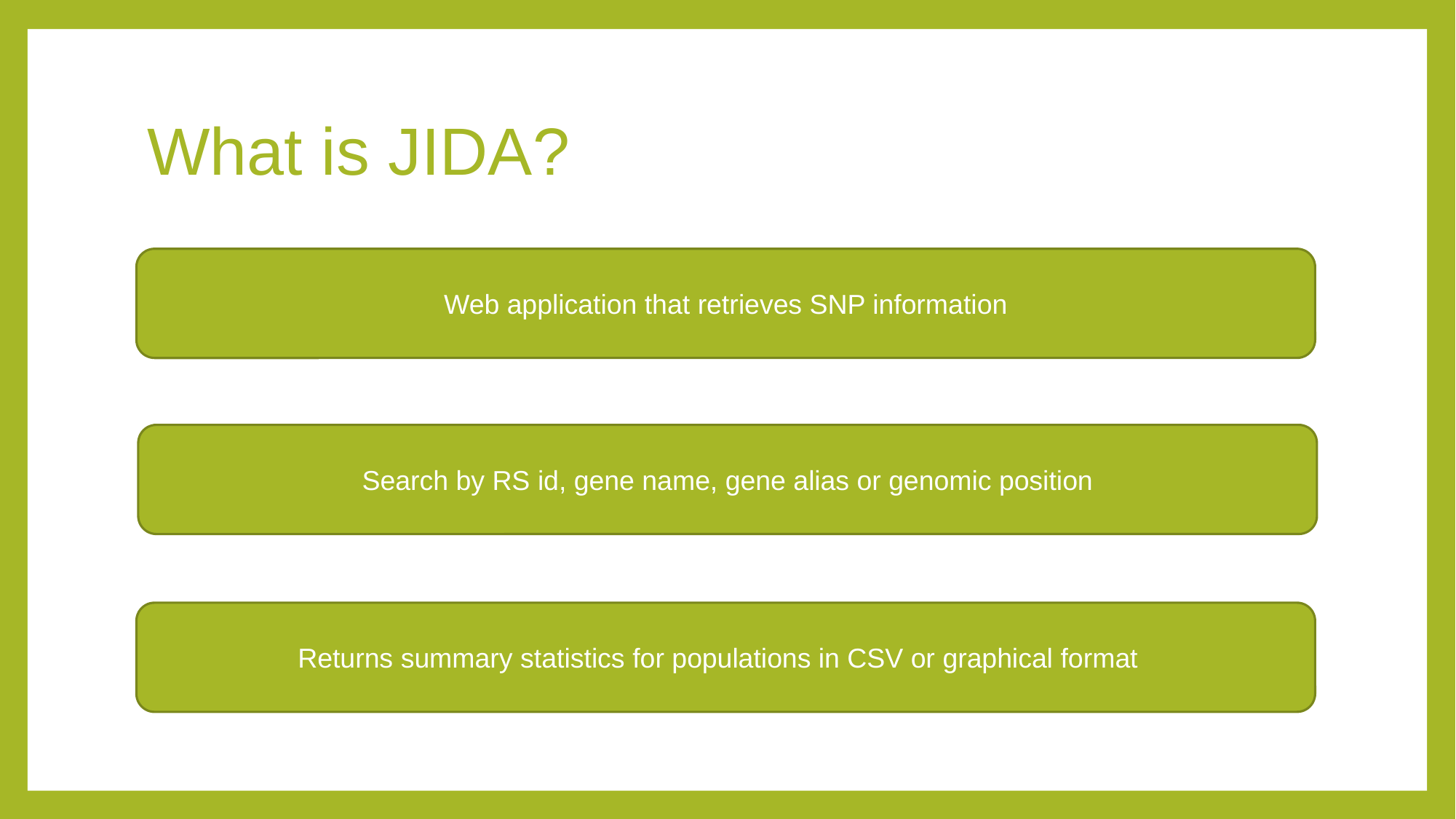

# What is JIDA?
Web application that retrieves SNP information
Search by RS id, gene name, gene alias or genomic position
Returns summary statistics for populations in CSV or graphical format